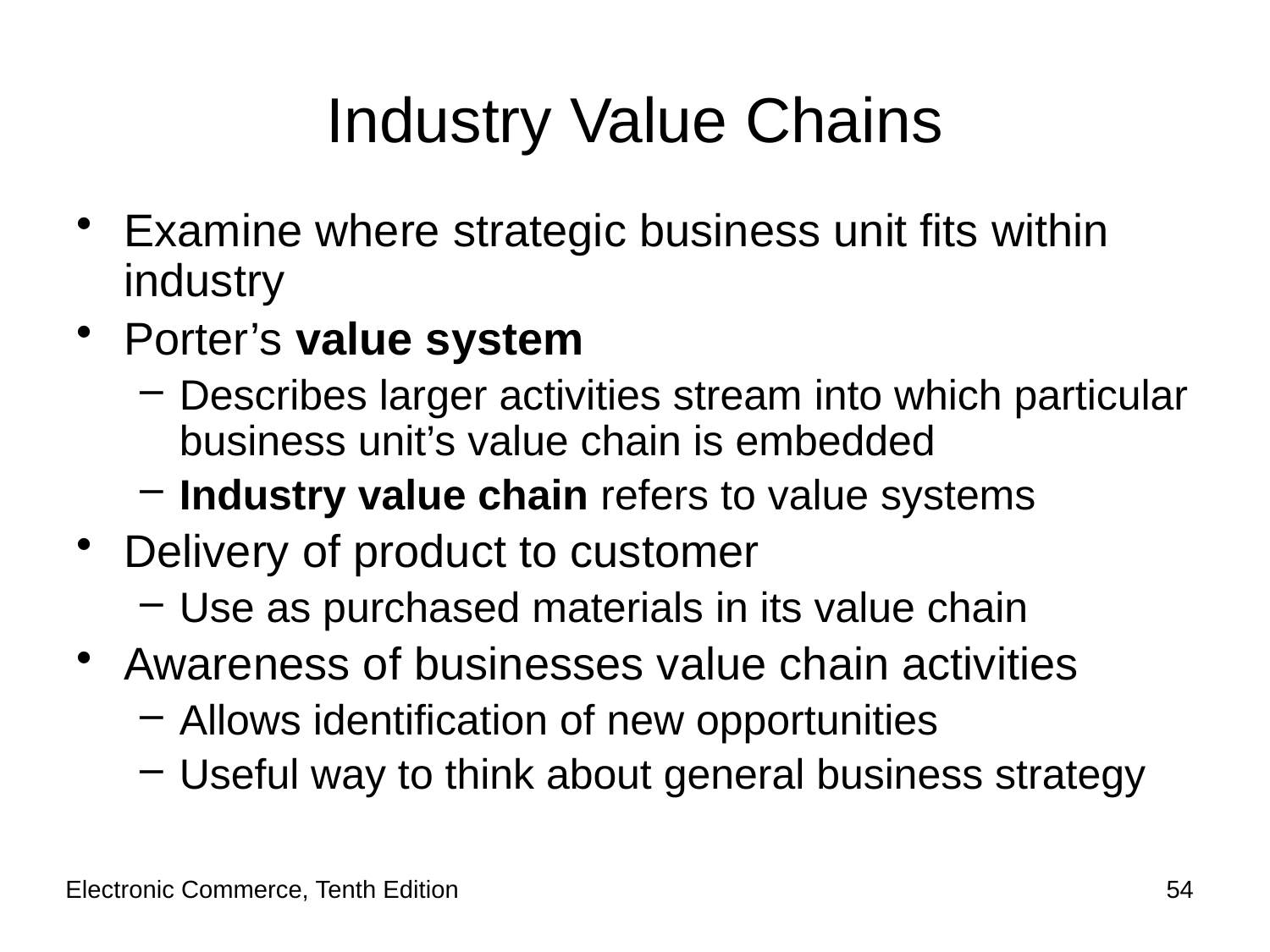

# Industry Value Chains
Examine where strategic business unit fits within industry
Porter’s value system
Describes larger activities stream into which particular business unit’s value chain is embedded
Industry value chain refers to value systems
Delivery of product to customer
Use as purchased materials in its value chain
Awareness of businesses value chain activities
Allows identification of new opportunities
Useful way to think about general business strategy
Electronic Commerce, Tenth Edition
54